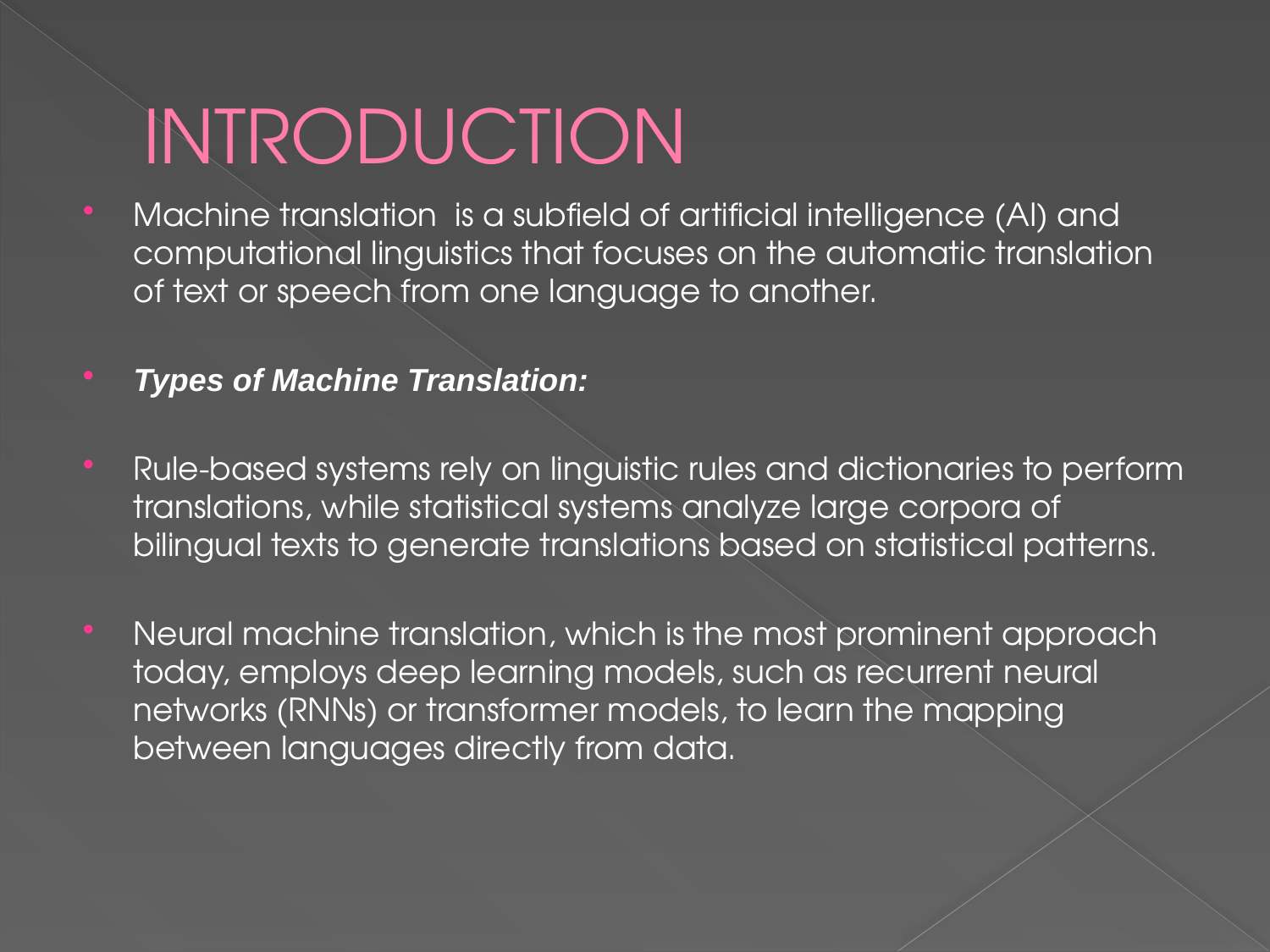

# INTRODUCTION
Machine translation  is a subfield of artificial intelligence (AI) and computational linguistics that focuses on the automatic translation of text or speech from one language to another.

Types of Machine Translation:

Rule-based systems rely on linguistic rules and dictionaries to perform translations, while statistical systems analyze large corpora of bilingual texts to generate translations based on statistical patterns.

Neural machine translation, which is the most prominent approach today, employs deep learning models, such as recurrent neural networks (RNNs) or transformer models, to learn the mapping between languages directly from data.